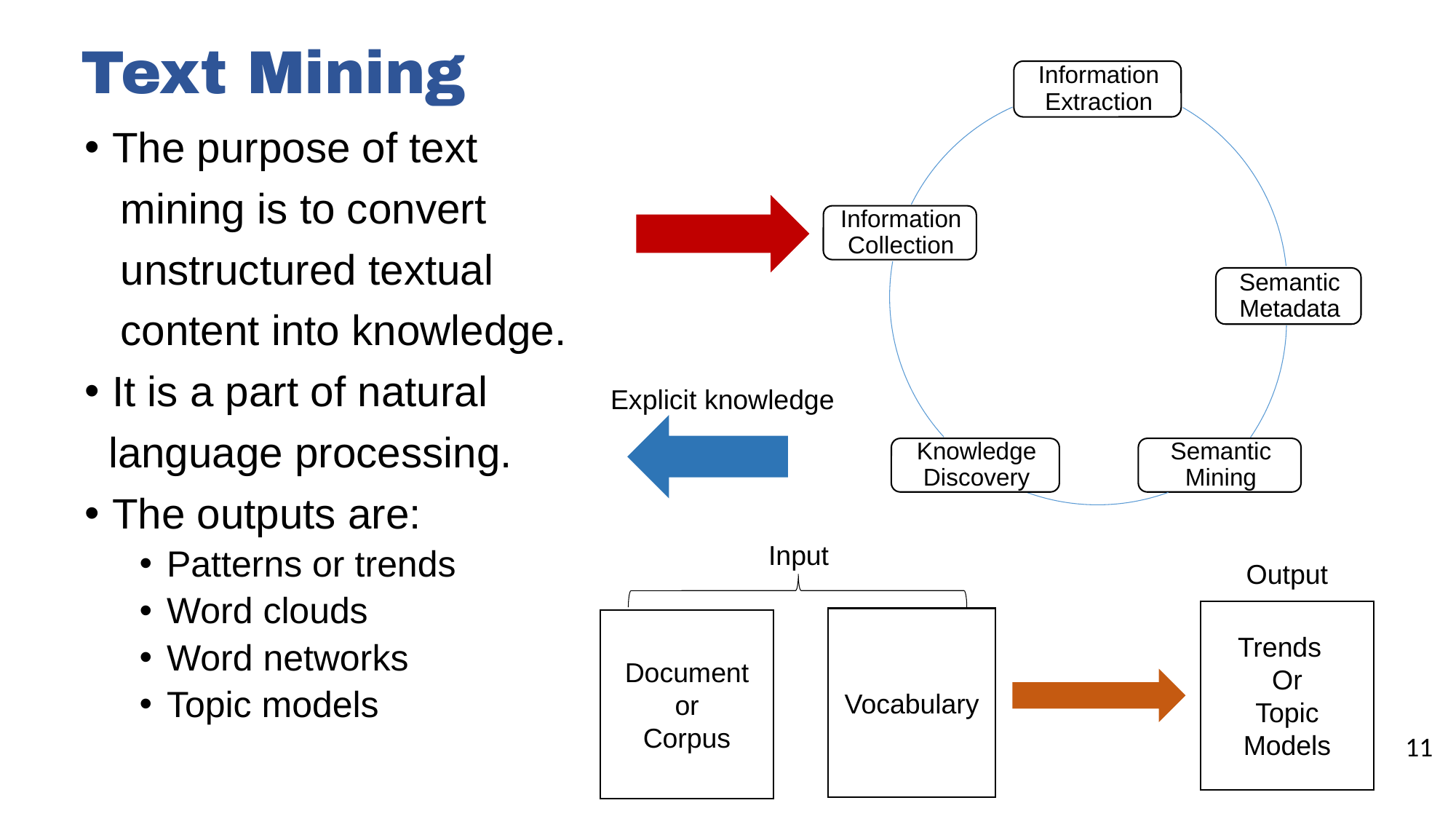

# Text Mining
Information Extraction
Semantic Metadata
Semantic Mining
Knowledge Discovery
Information Collection
The purpose of text
   mining is to convert
   unstructured textual
   content into knowledge.
It is a part of natural
  language processing.
The outputs are:
Patterns or trends
Word clouds
Word networks
Topic models

Explicit knowledge

Input
Output
Trends
Or
Topic Models
Vocabulary
Document or
Corpus

11